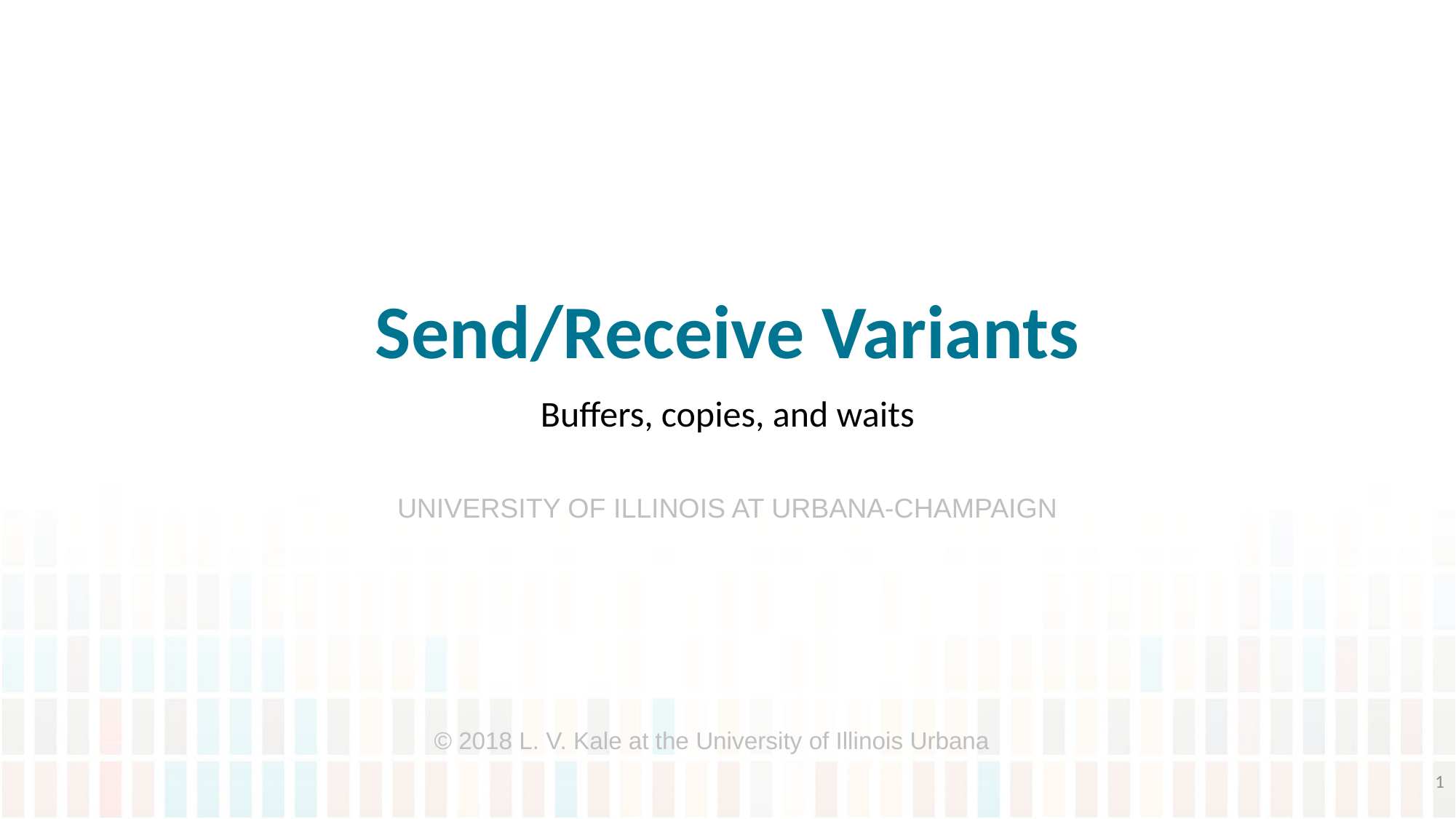

# Send/Receive Variants
Buffers, copies, and waits
© 2018 L. V. Kale at the University of Illinois Urbana
1